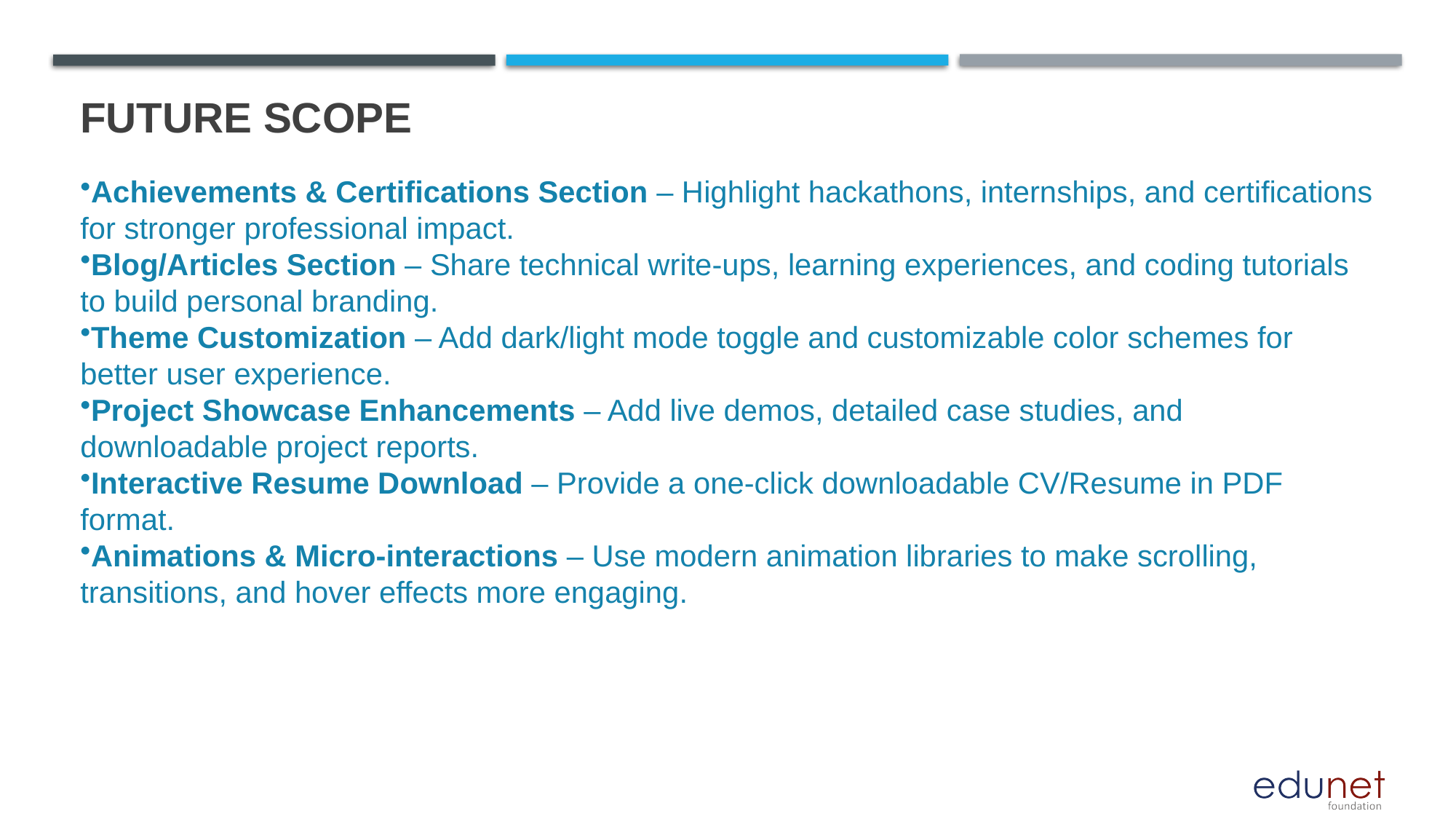

# Future Scope
Achievements & Certifications Section – Highlight hackathons, internships, and certifications for stronger professional impact.
Blog/Articles Section – Share technical write-ups, learning experiences, and coding tutorials to build personal branding.
Theme Customization – Add dark/light mode toggle and customizable color schemes for better user experience.
Project Showcase Enhancements – Add live demos, detailed case studies, and downloadable project reports.
Interactive Resume Download – Provide a one-click downloadable CV/Resume in PDF format.
Animations & Micro-interactions – Use modern animation libraries to make scrolling, transitions, and hover effects more engaging.